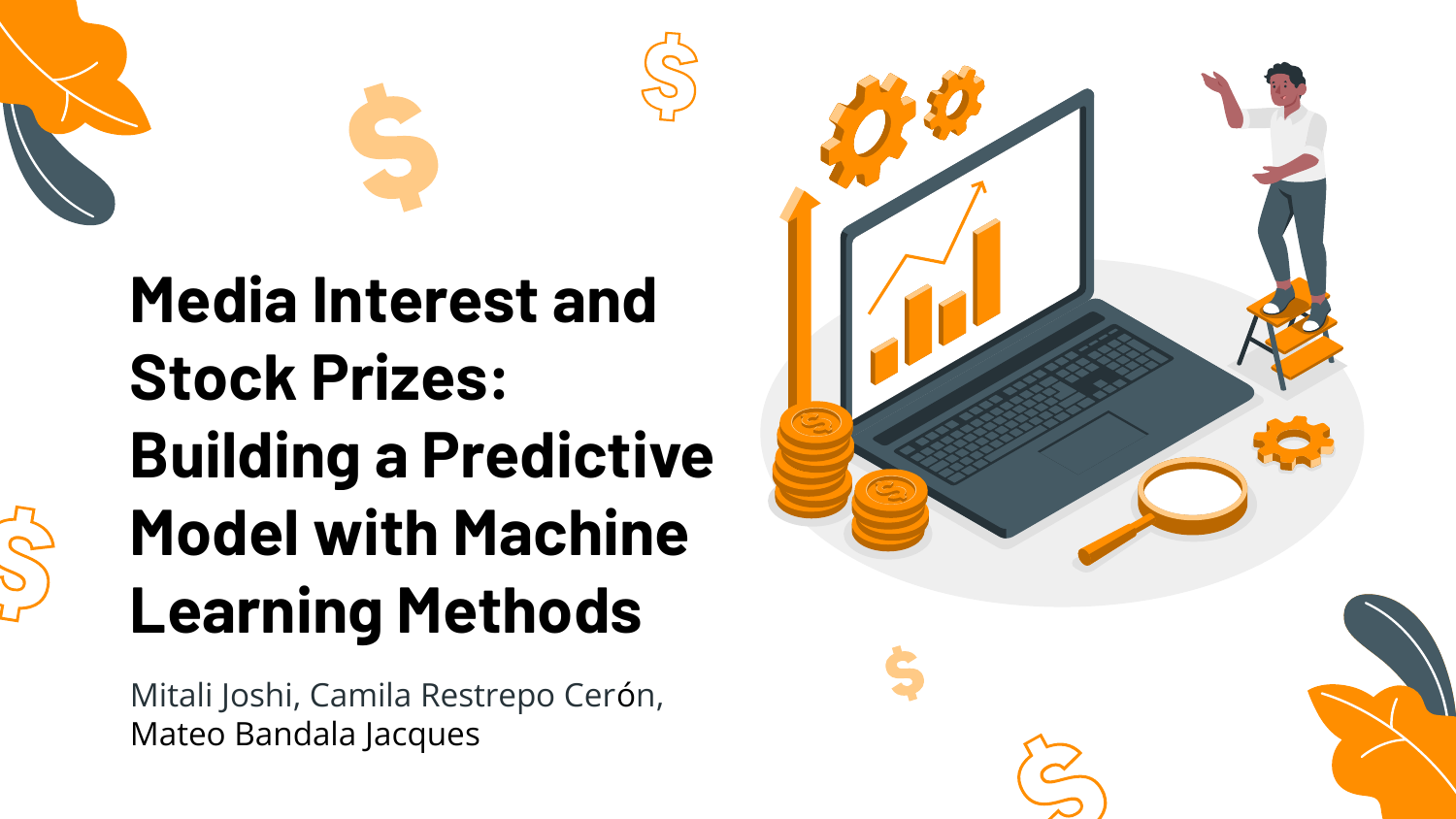

# Media Interest and Stock Prizes: Building a Predictive Model with Machine Learning Methods

Mitali Joshi, Camila Restrepo Cerón, Mateo Bandala Jacques